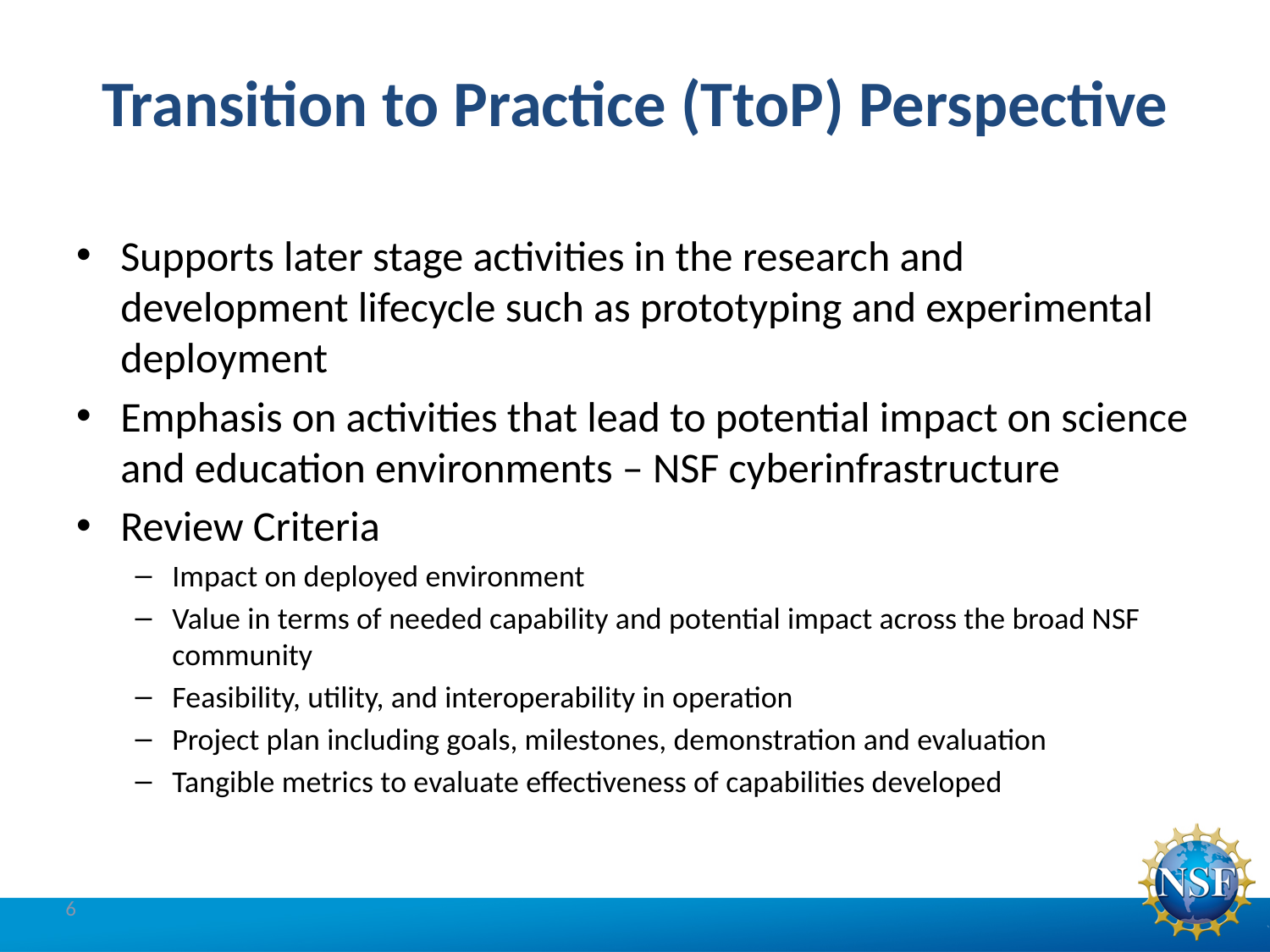

# Transition to Practice (TtoP) Perspective
Supports later stage activities in the research and development lifecycle such as prototyping and experimental deployment
Emphasis on activities that lead to potential impact on science and education environments – NSF cyberinfrastructure
Review Criteria
Impact on deployed environment
Value in terms of needed capability and potential impact across the broad NSF community
Feasibility, utility, and interoperability in operation
Project plan including goals, milestones, demonstration and evaluation
Tangible metrics to evaluate effectiveness of capabilities developed

6